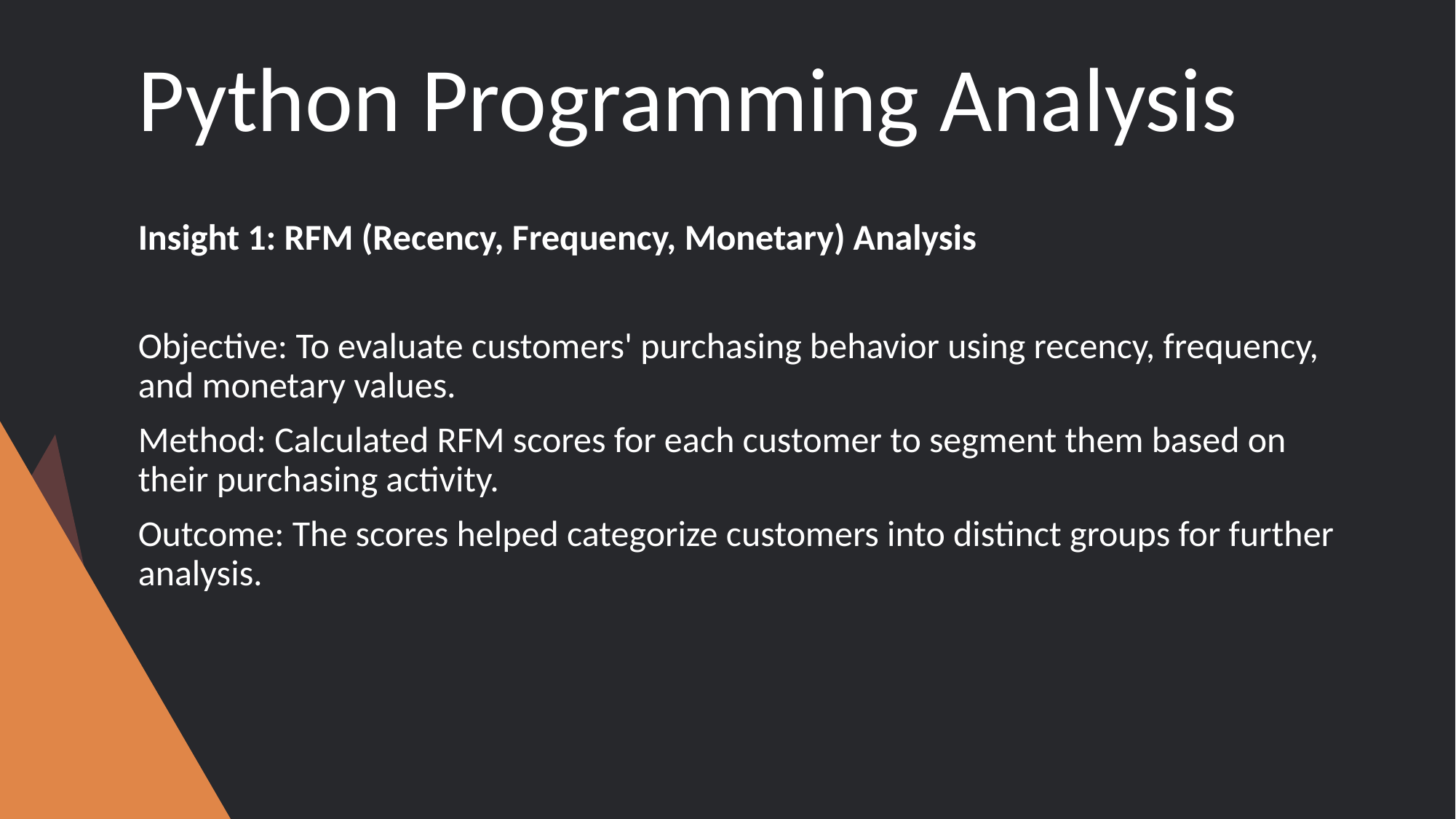

# Python Programming Analysis
Insight 1: RFM (Recency, Frequency, Monetary) Analysis

Objective: To evaluate customers' purchasing behavior using recency, frequency, and monetary values.
Method: Calculated RFM scores for each customer to segment them based on their purchasing activity.
Outcome: The scores helped categorize customers into distinct groups for further analysis.